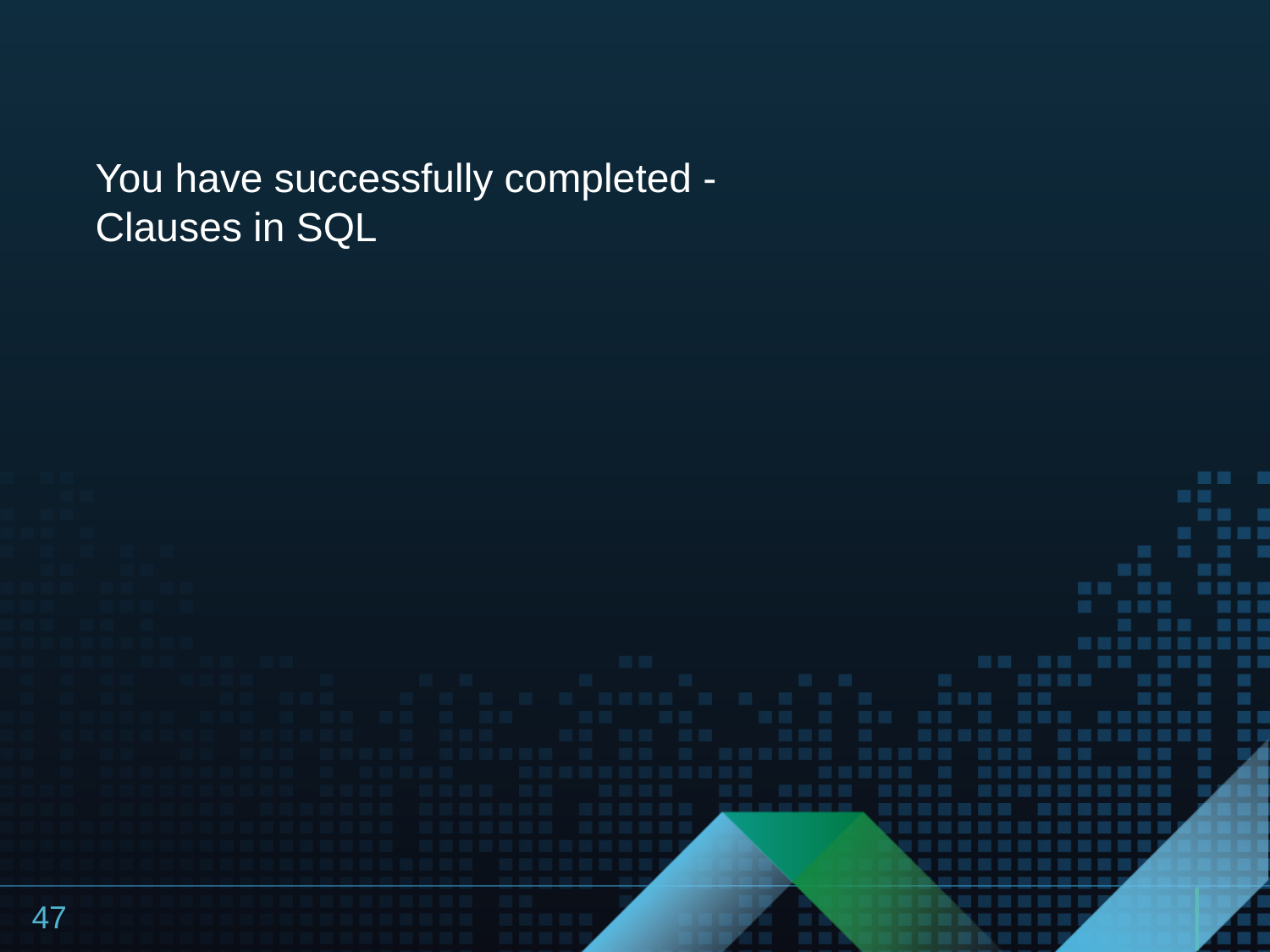

You have successfully completed -
Clauses in SQL
47